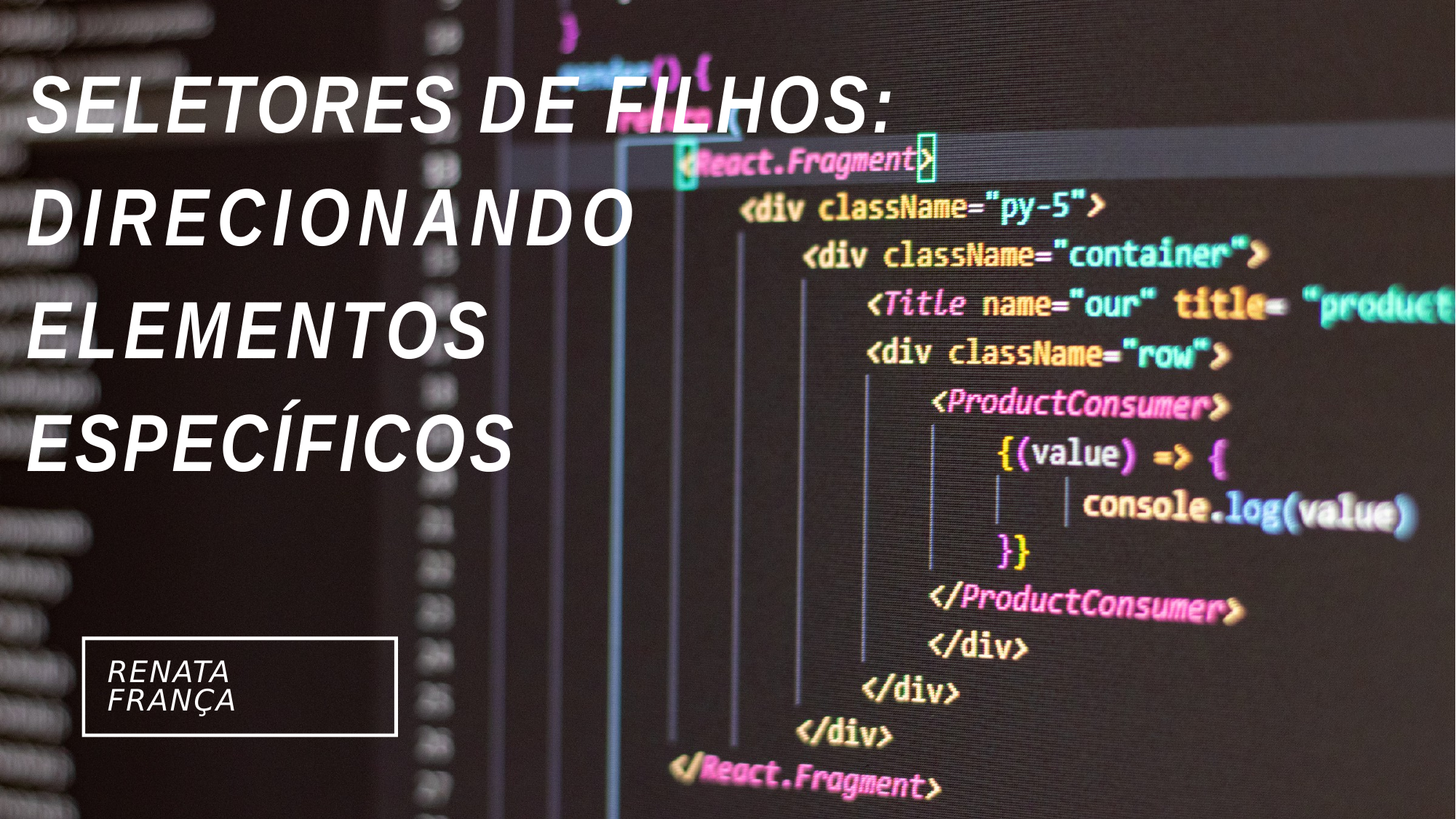

SELETORES DE FILHOS: DIRECIONANDO ELEMENTOS ESPECÍFICOS
RENATA FRANÇA